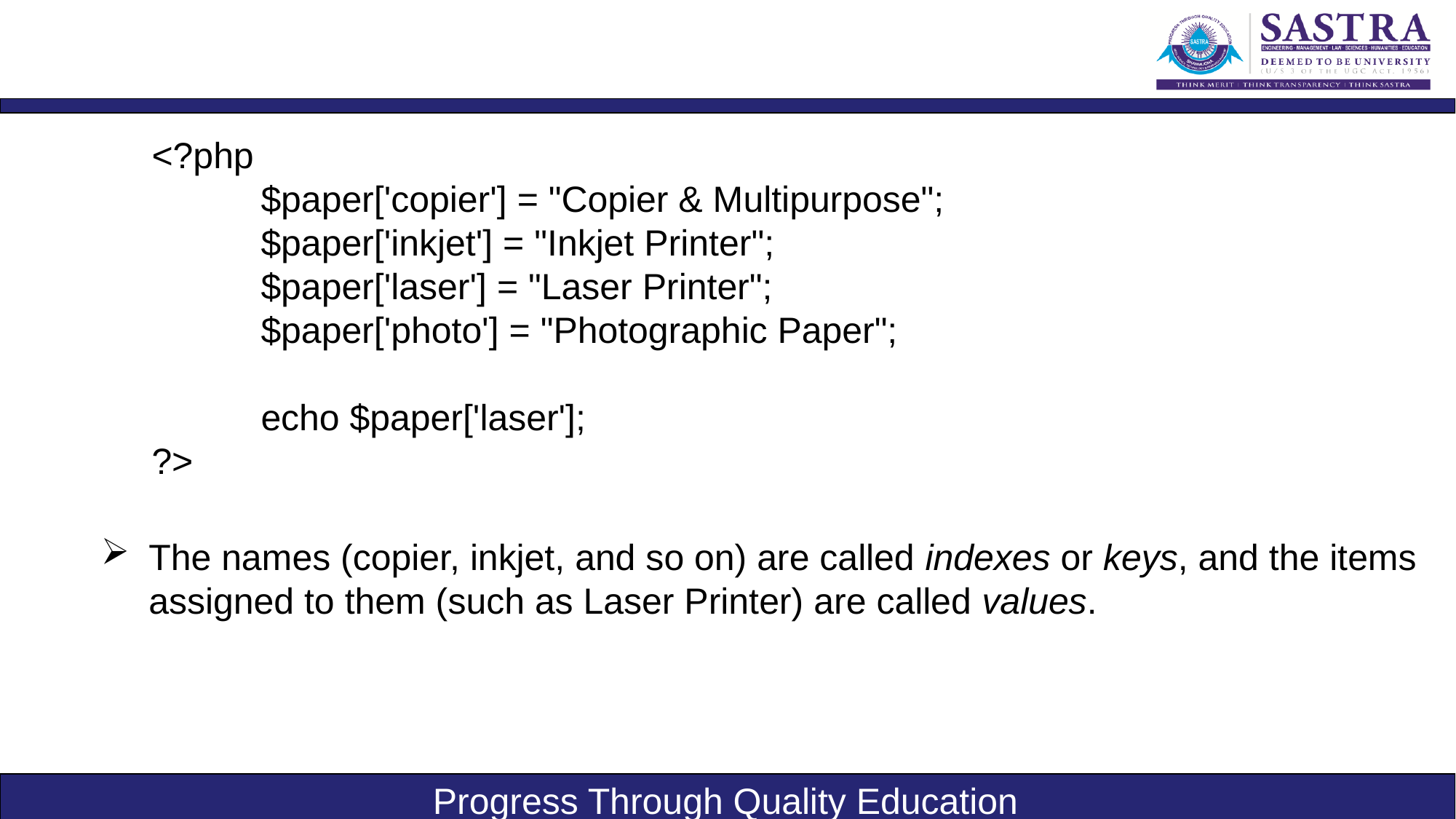

#
<?php
	$paper['copier'] = "Copier & Multipurpose";
	$paper['inkjet'] = "Inkjet Printer";
	$paper['laser'] = "Laser Printer";
	$paper['photo'] = "Photographic Paper";

	echo $paper['laser'];
?>

The names (copier, inkjet, and so on) are called indexes or keys, and the items assigned to them (such as Laser Printer) are called values.